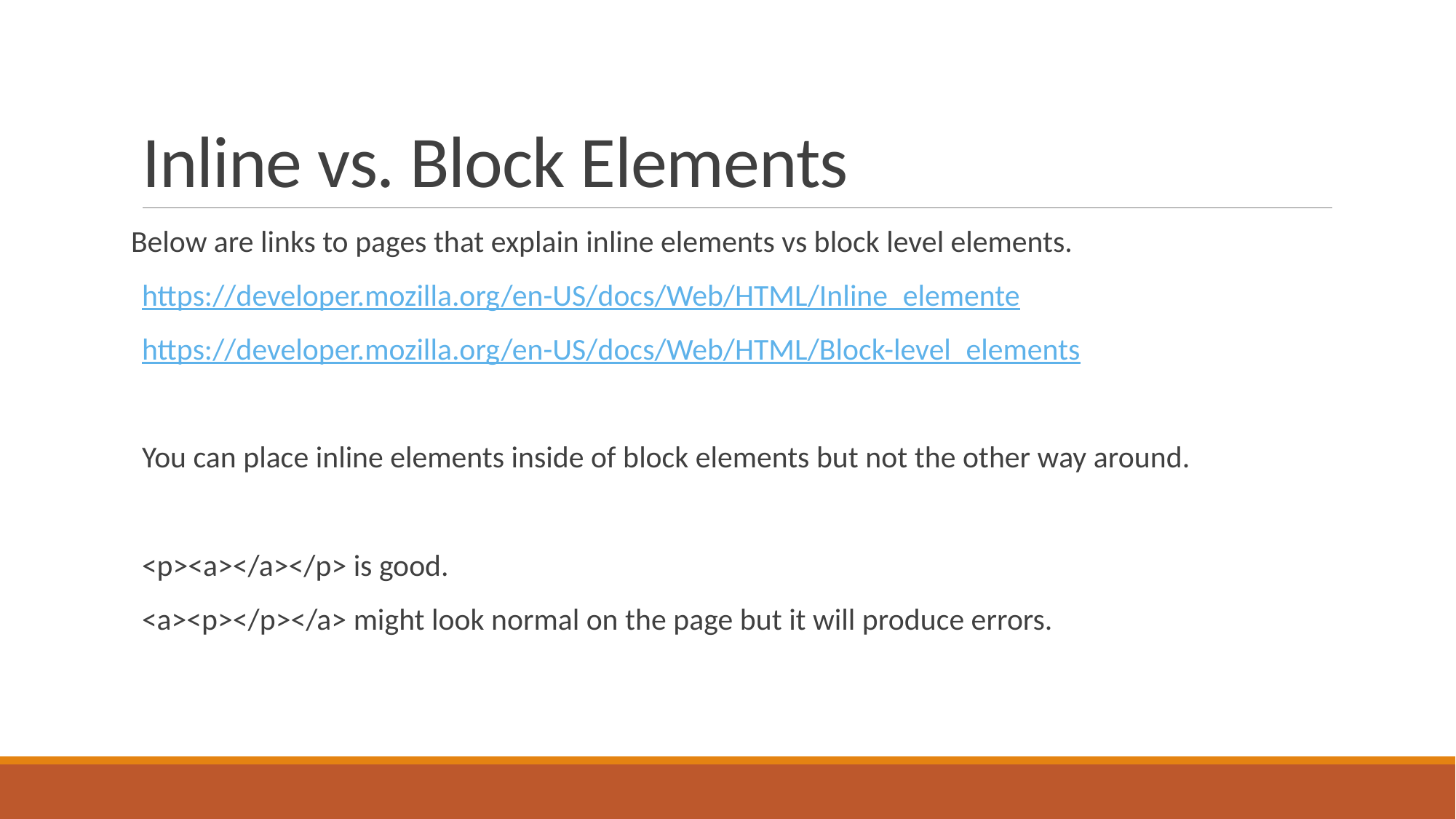

# Inline vs. Block Elements
Below are links to pages that explain inline elements vs block level elements.
https://developer.mozilla.org/en-US/docs/Web/HTML/Inline_elemente
https://developer.mozilla.org/en-US/docs/Web/HTML/Block-level_elements

You can place inline elements inside of block elements but not the other way around.

<p><a></a></p> is good.
<a><p></p></a> might look normal on the page but it will produce errors.